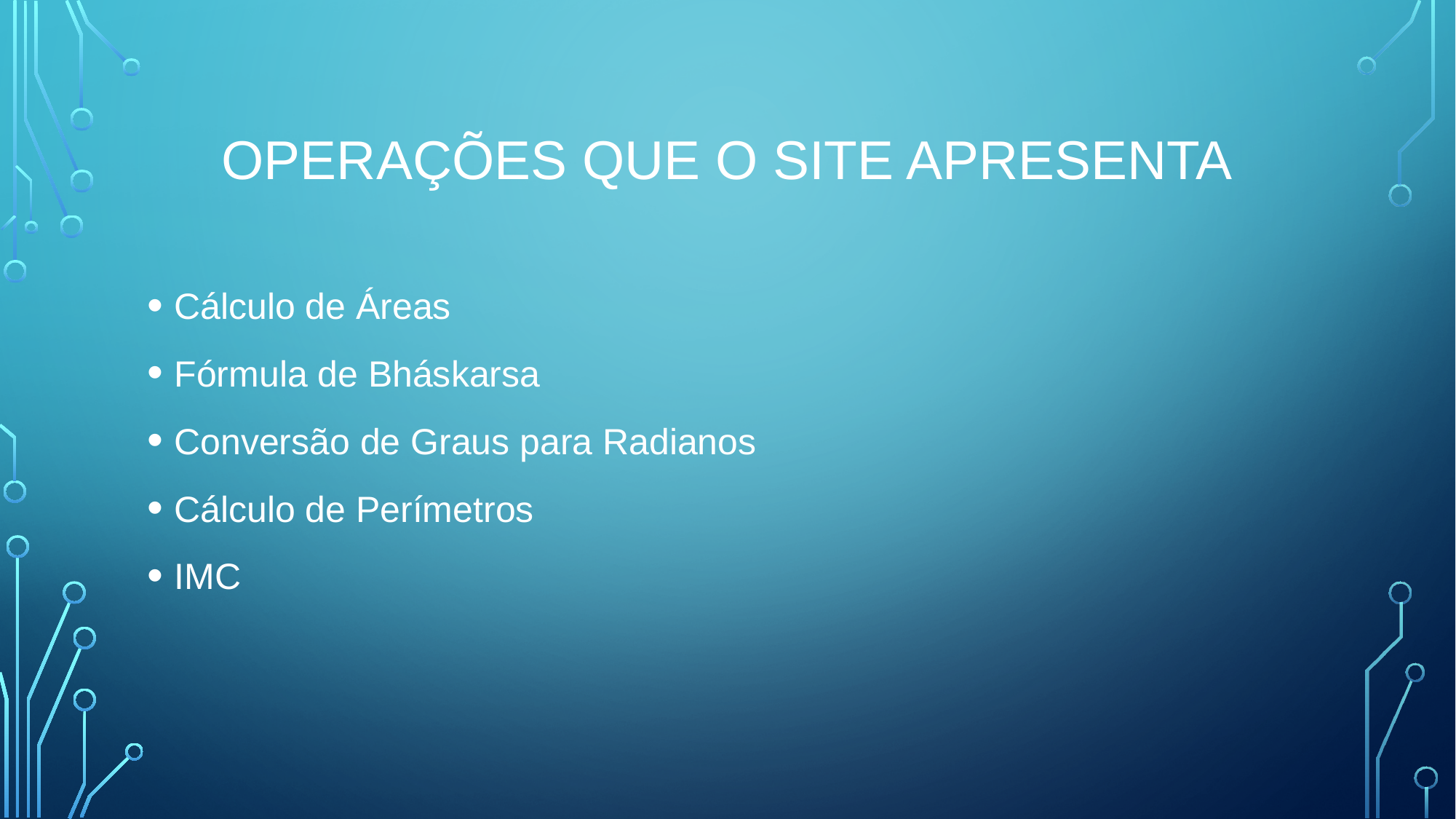

# OPERAÇÕES QUE O SITE APRESENTA
Cálculo de Áreas
Fórmula de Bháskarsa
Conversão de Graus para Radianos
Cálculo de Perímetros
IMC